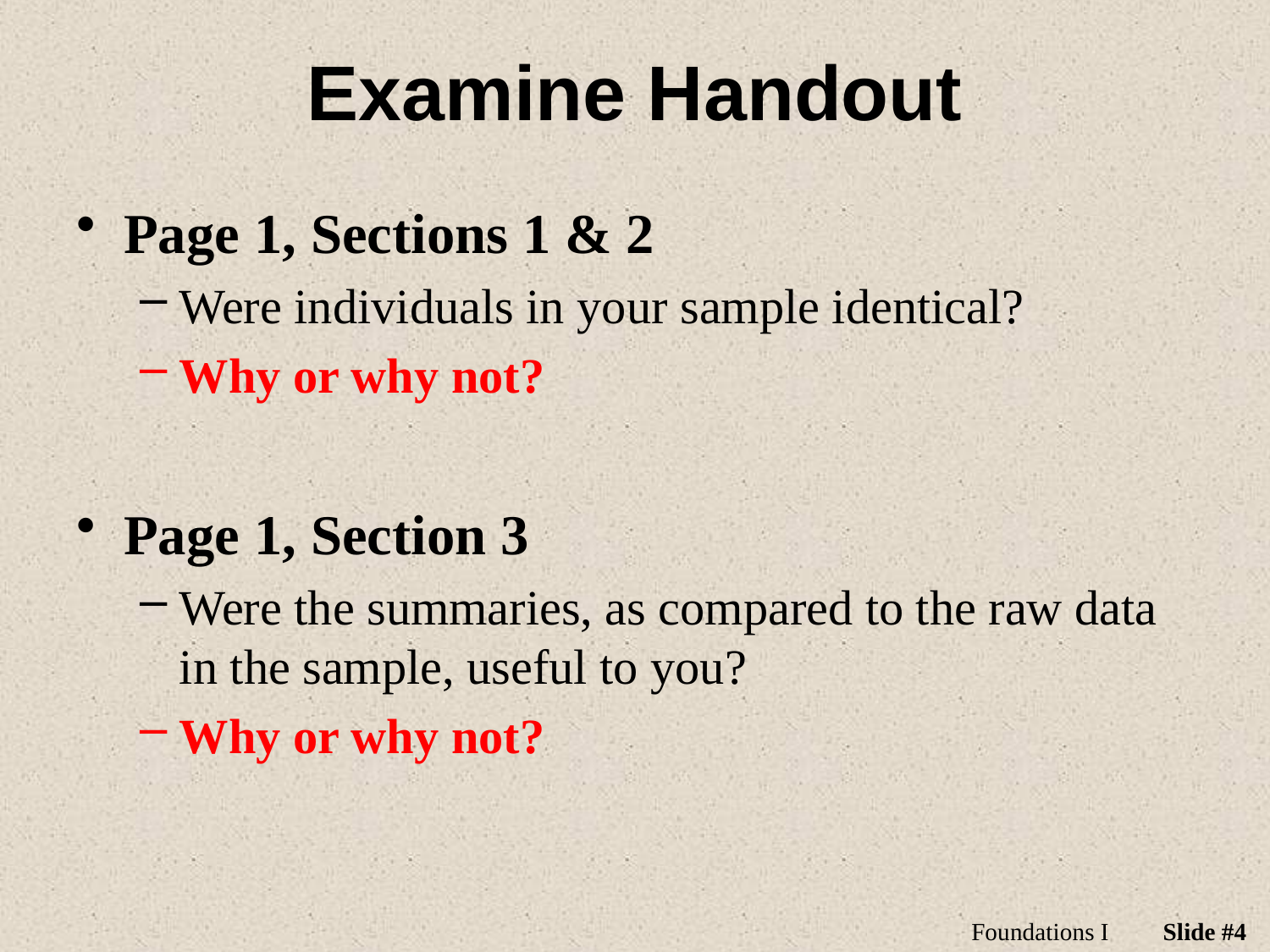

# Examine Handout
Page 1, Sections 1 & 2
Were individuals in your sample identical?
Why or why not?

Page 1, Section 3
Were the summaries, as compared to the raw data in the sample, useful to you?
Why or why not?
Foundations I
Slide #4